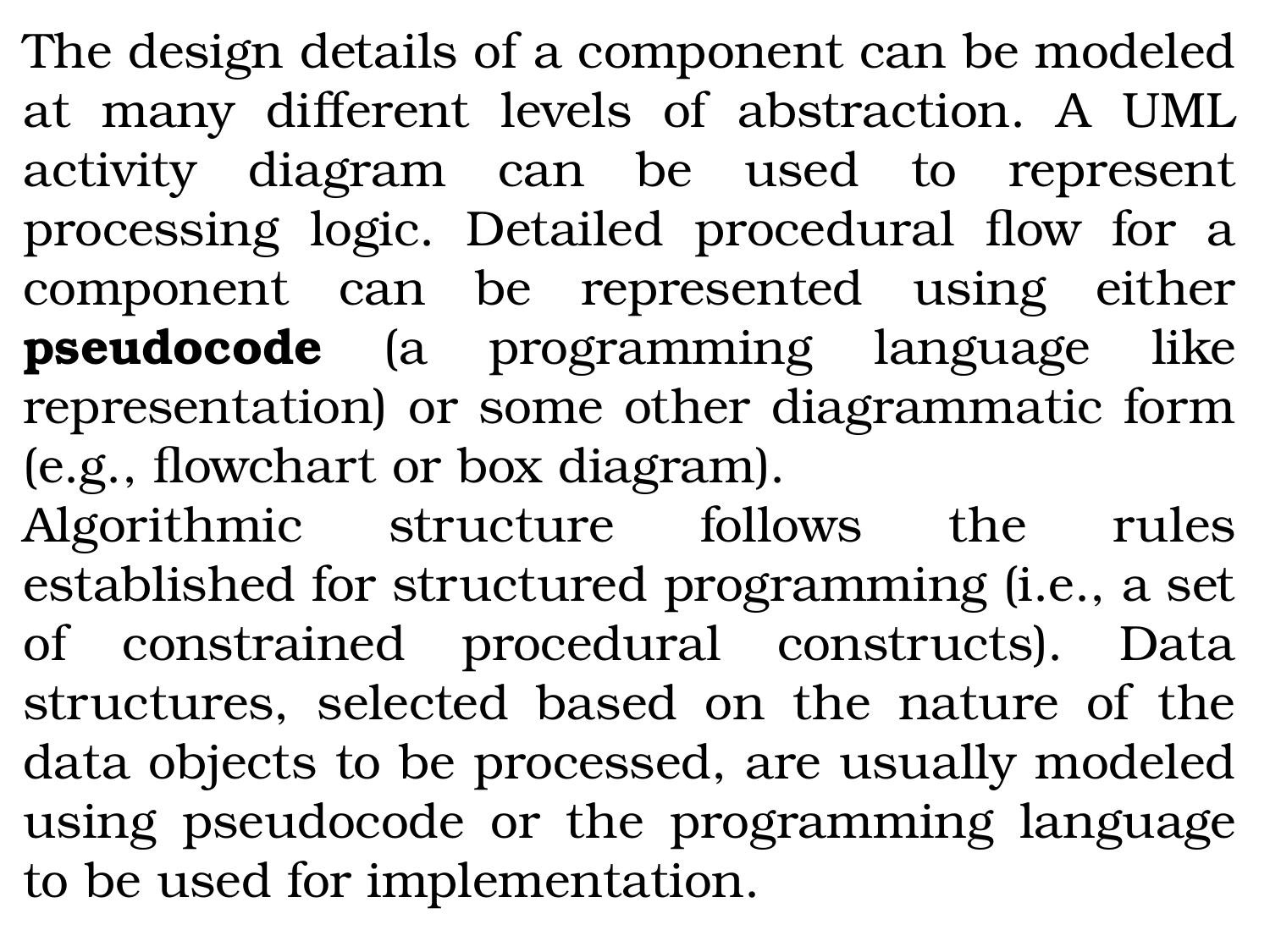

The design details of a component can be modeled at many different levels of abstraction. A UML activity diagram can be used to represent processing logic. Detailed procedural flow for a component can be represented using either pseudocode (a programming language like representation) or some other diagrammatic form (e.g., flowchart or box diagram).
Algorithmic structure follows the rules established for structured programming (i.e., a set of constrained procedural constructs). Data structures, selected based on the nature of the data objects to be processed, are usually modeled using pseudocode or the programming language to be used for implementation.